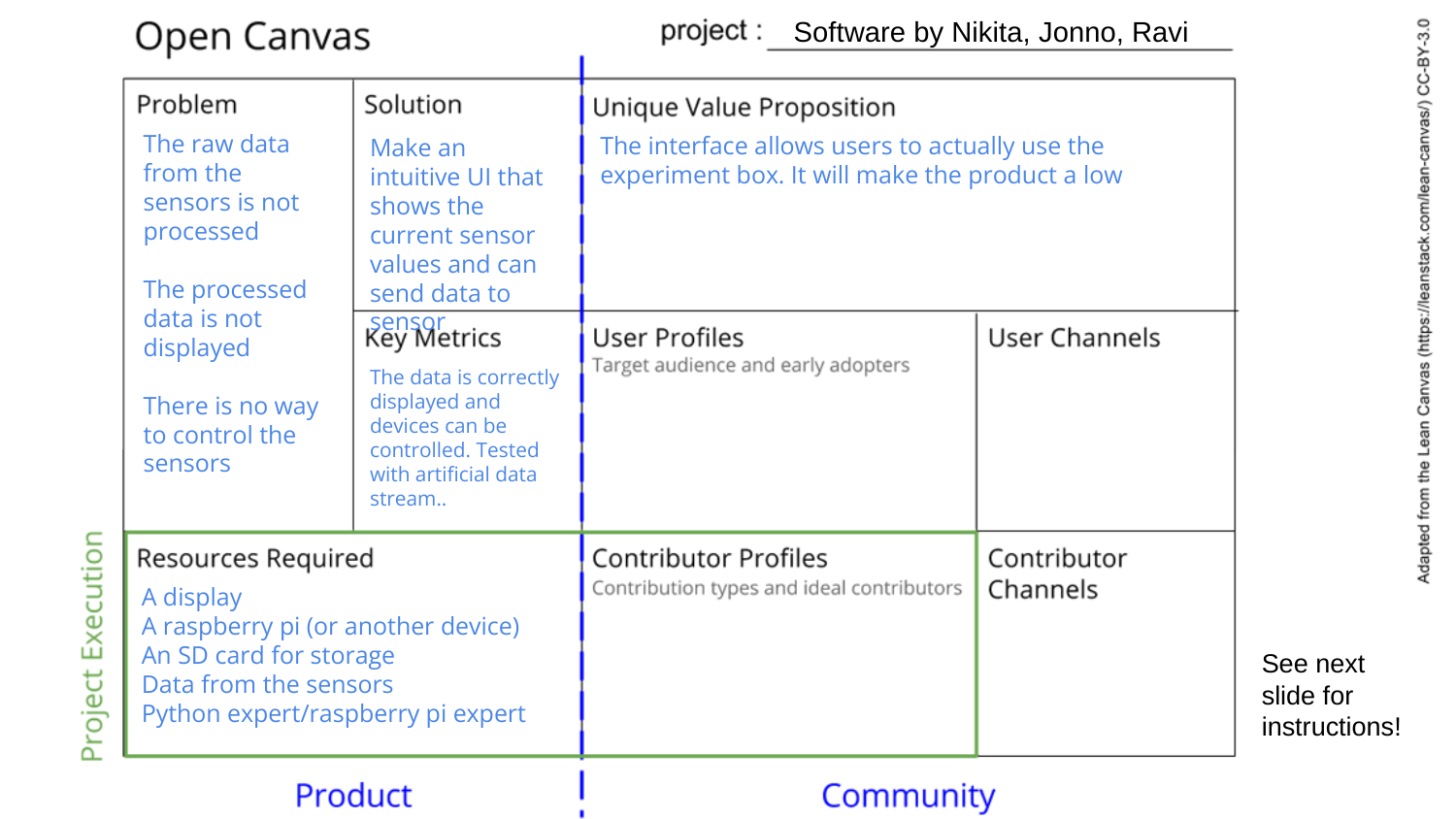

Software by Nikita, Jonno, Ravi
The raw data from the sensors is not processed

The processed data is not displayed

There is no way to control the sensors
The interface allows users to actually use the experiment box. It will make the product a low
Make an intuitive UI that shows the current sensor values and can send data to sensor
The data is correctly displayed and devices can be controlled. Tested with artificial data stream..

A display
A raspberry pi (or another device)
An SD card for storage
Data from the sensors
Python expert/raspberry pi expert

See next slide for instructions!